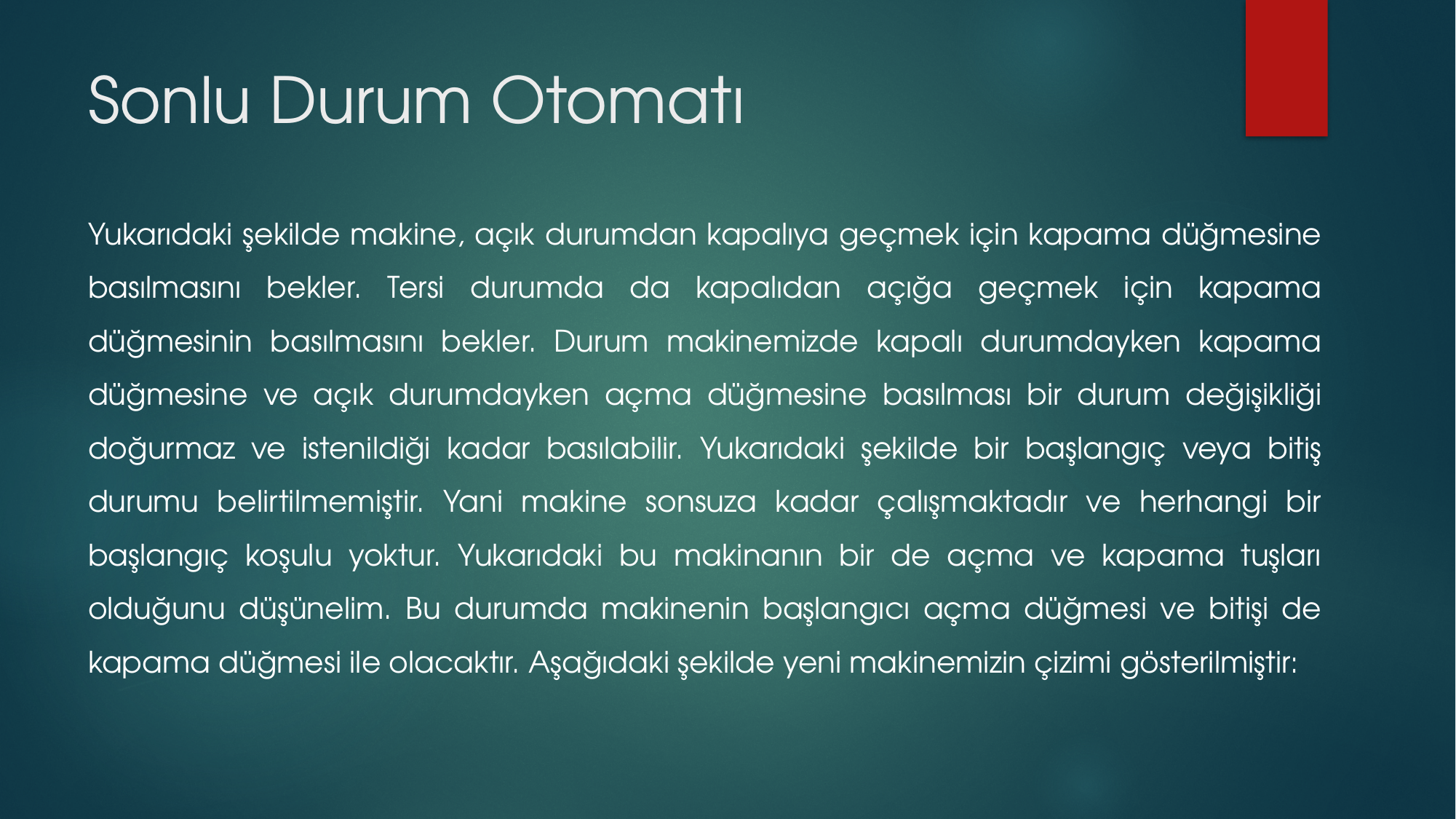

# Sonlu Durum Otomatı
Yukarıdaki şekilde makine, açık durumdan kapalıya geçmek için kapama düğmesine basılmasını bekler. Tersi durumda da kapalıdan açığa geçmek için kapama düğmesinin basılmasını bekler. Durum makinemizde kapalı durumdayken kapama düğmesine ve açık durumdayken açma düğmesine basılması bir durum değişikliği doğurmaz ve istenildiği kadar basılabilir. Yukarıdaki şekilde bir başlangıç veya bitiş durumu belirtilmemiştir. Yani makine sonsuza kadar çalışmaktadır ve herhangi bir başlangıç koşulu yoktur. Yukarıdaki bu makinanın bir de açma ve kapama tuşları olduğunu düşünelim. Bu durumda makinenin başlangıcı açma düğmesi ve bitişi de kapama düğmesi ile olacaktır. Aşağıdaki şekilde yeni makinemizin çizimi gösterilmiştir: